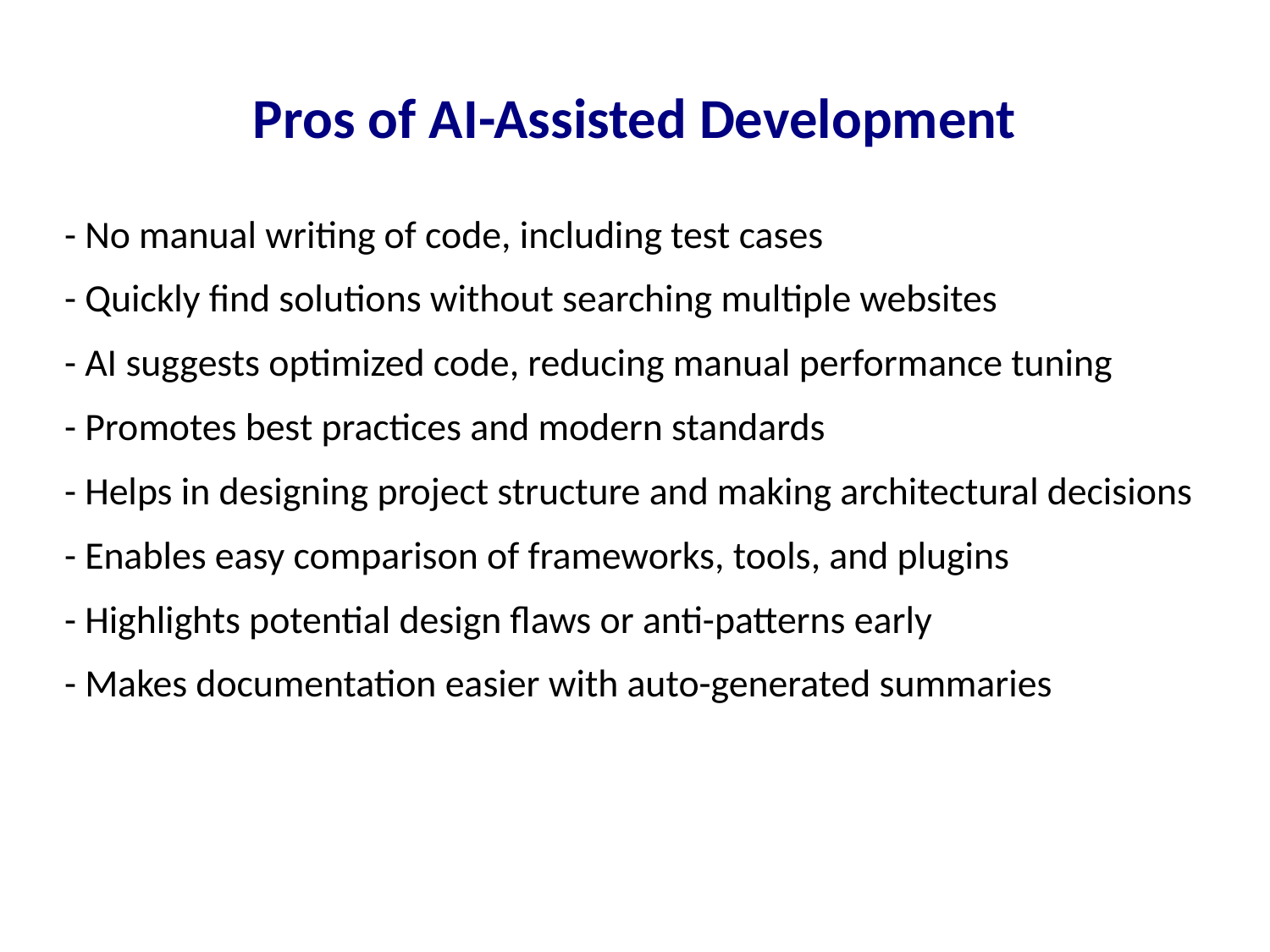

Pros of AI-Assisted Development
#

- No manual writing of code, including test cases
- Quickly find solutions without searching multiple websites
- AI suggests optimized code, reducing manual performance tuning
- Promotes best practices and modern standards
- Helps in designing project structure and making architectural decisions
- Enables easy comparison of frameworks, tools, and plugins
- Highlights potential design flaws or anti-patterns early
- Makes documentation easier with auto-generated summaries